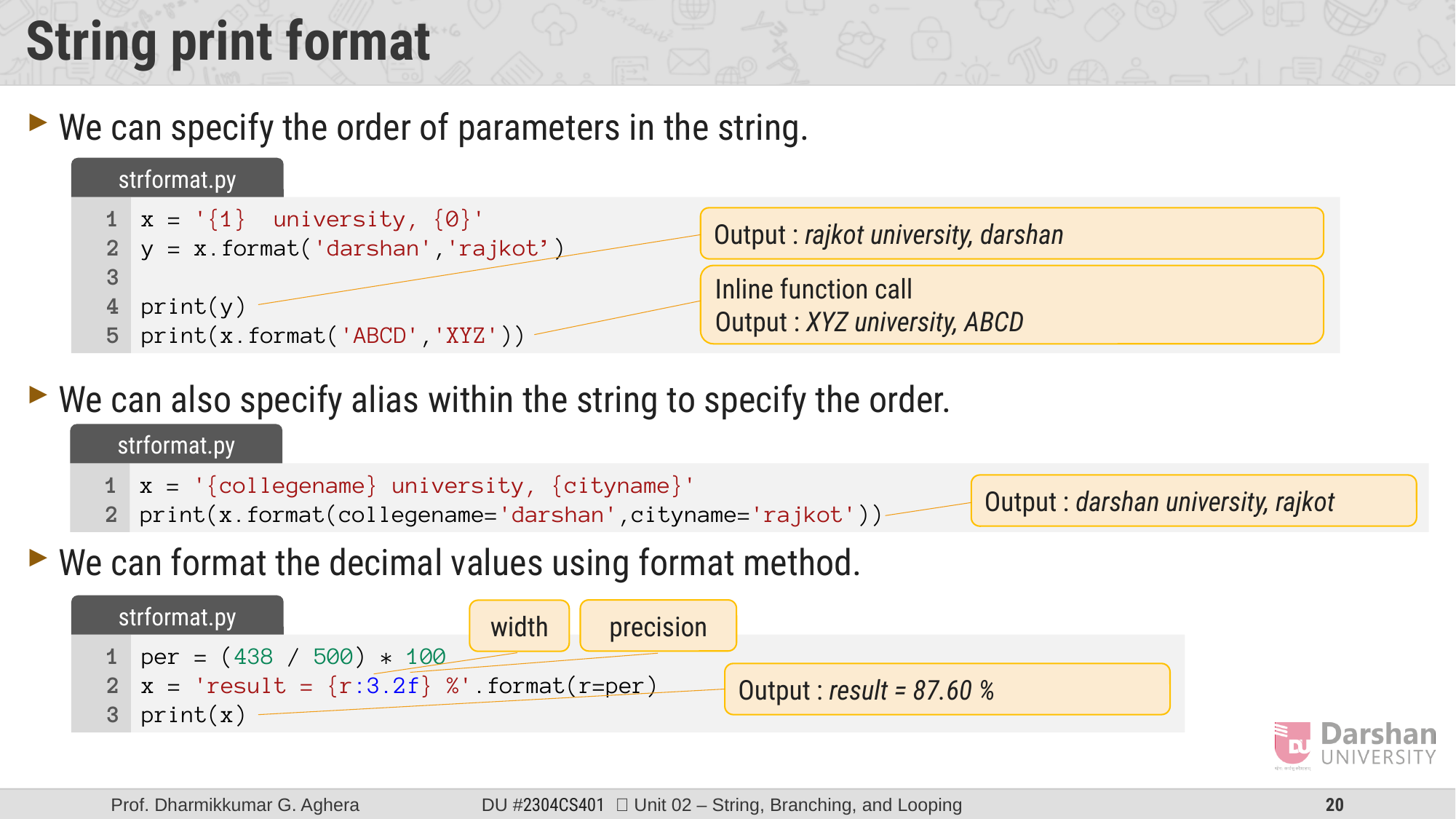

# String print format
We can specify the order of parameters in the string.

We can also specify alias within the string to specify the order.

We can format the decimal values using format method.

strformat.py
1
2
3
4
5
x = '{1}  university, {0}'
y = x.format('darshan','rajkot’)

print(y)
print(x.format('ABCD','XYZ'))
Output : rajkot university, darshan
Inline function call
Output : XYZ university, ABCD
strformat.py
1
2
x = '{collegename} university, {cityname}'
print(x.format(collegename='darshan',cityname='rajkot'))
Output : darshan university, rajkot
strformat.py
precision
width
1
2
3
per = (438 / 500) * 100
x = 'result = {r:3.2f} %'.format(r=per)
print(x)
Output : result = 87.60 %